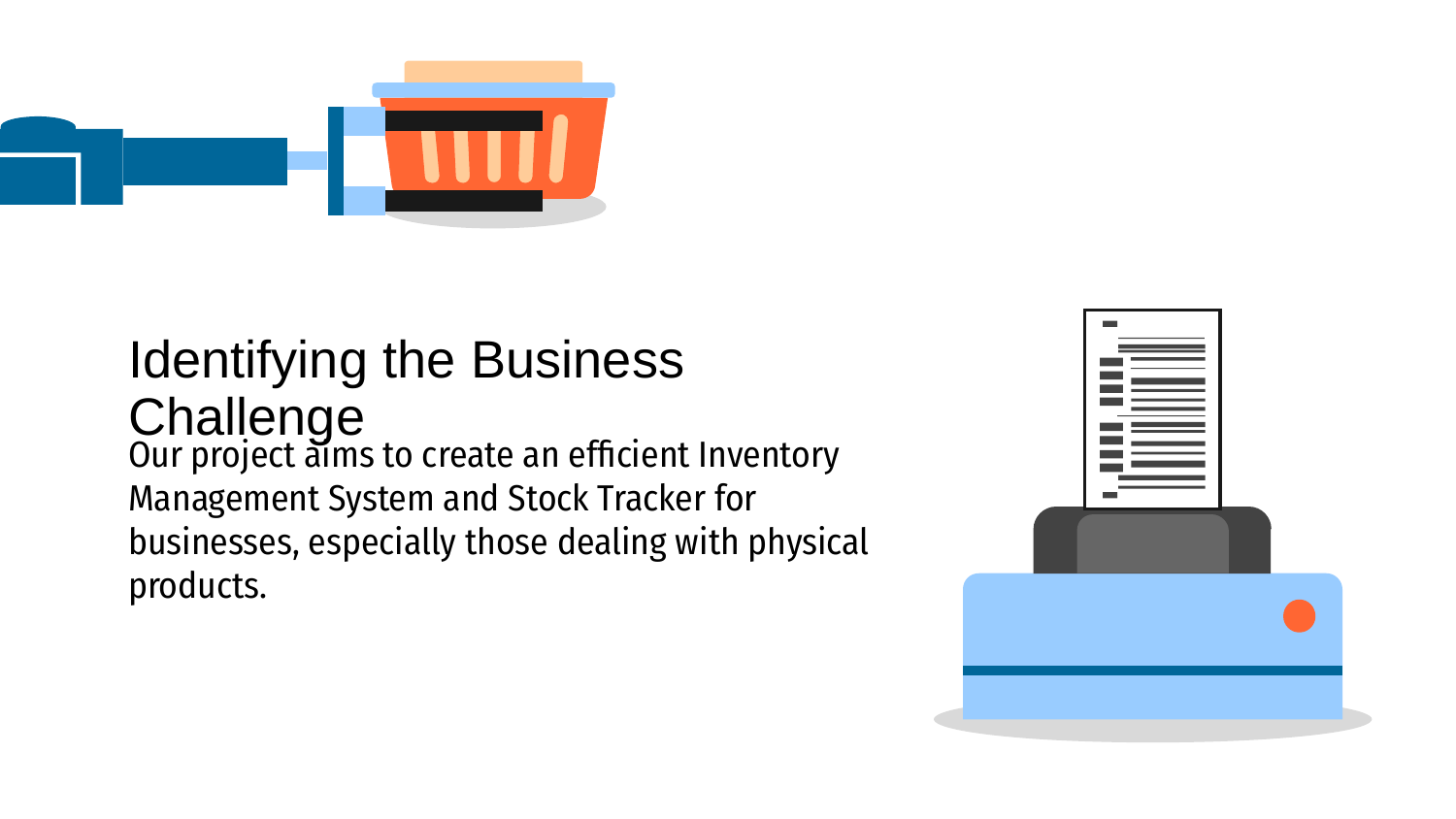

Our project aims to create an efficient Inventory Management System and Stock Tracker for businesses, especially those dealing with physical products.

# Identifying the Business Challenge